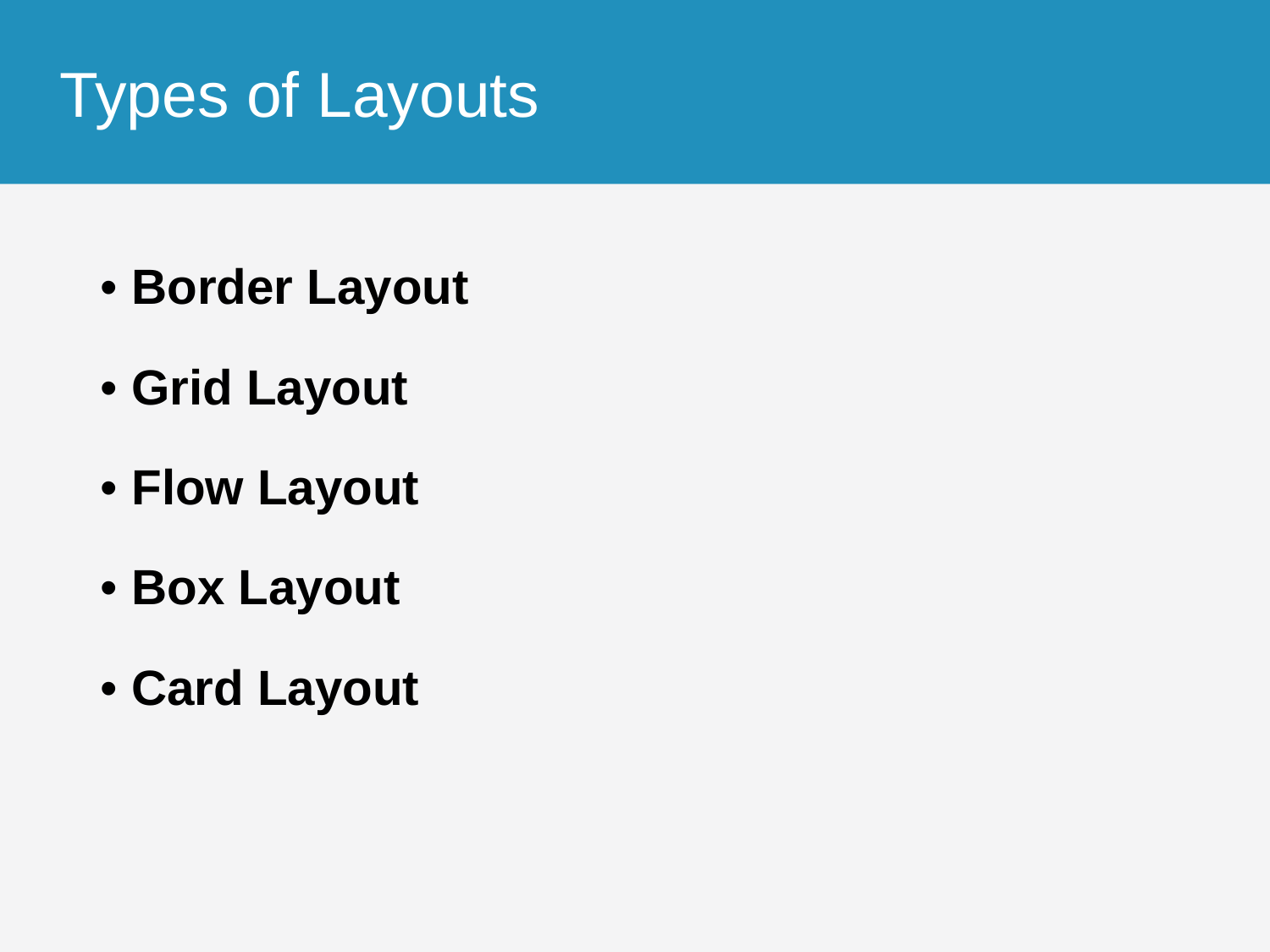

# Types of Layouts
Border Layout
Grid Layout
Flow Layout
Box Layout
Card Layout